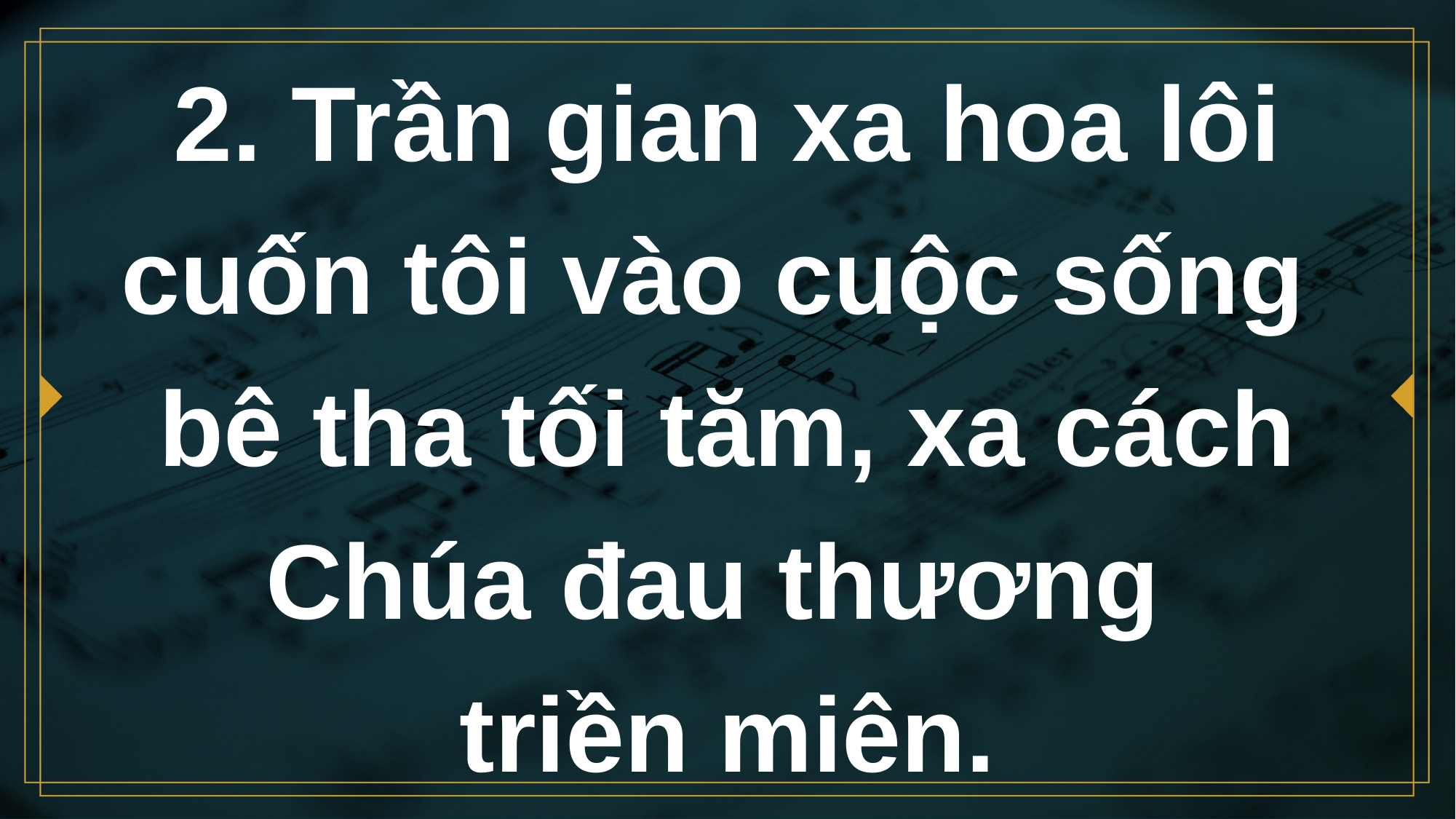

# 2. Trần gian xa hoa lôi cuốn tôi vào cuộc sống bê tha tối tăm, xa cách Chúa đau thương triền miên.